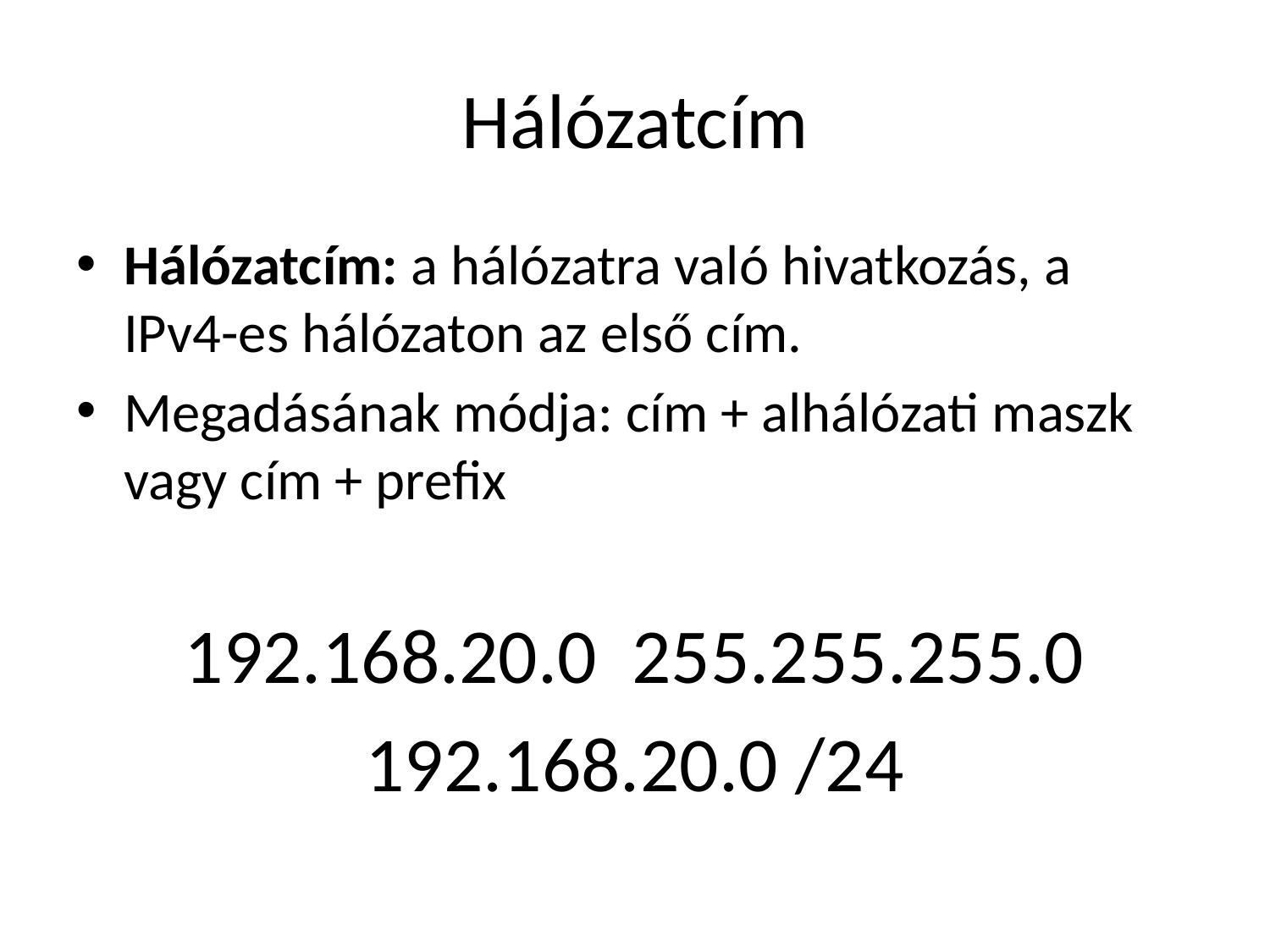

# Hálózatcím
Hálózatcím: a hálózatra való hivatkozás, a IPv4-es hálózaton az első cím.
Megadásának módja: cím + alhálózati maszk vagy cím + prefix

192.168.20.0  255.255.255.0
192.168.20.0 /24